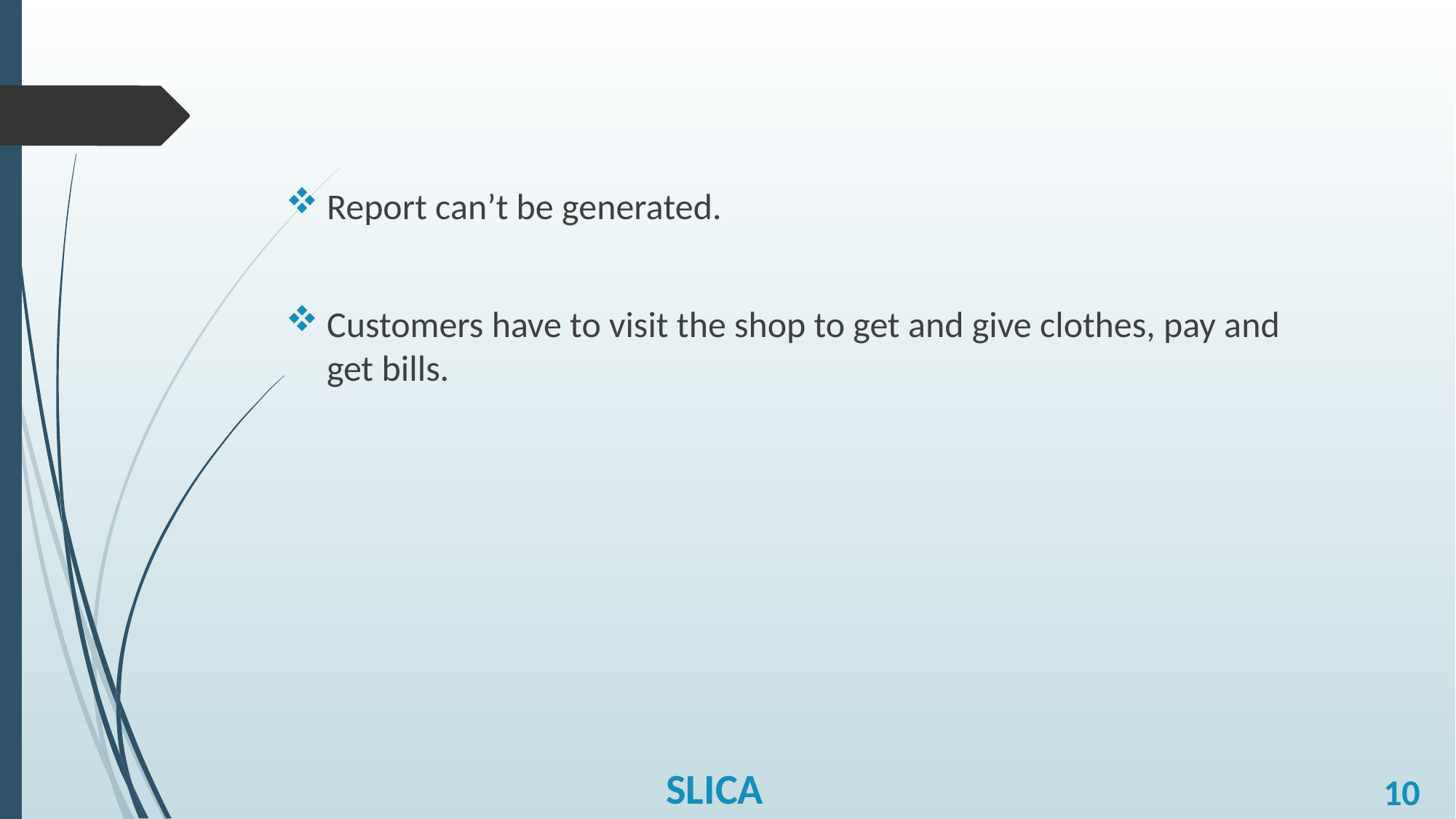

Report can’t be generated.

Customers have to visit the shop to get and give clothes, pay and get bills.

SLICA
10